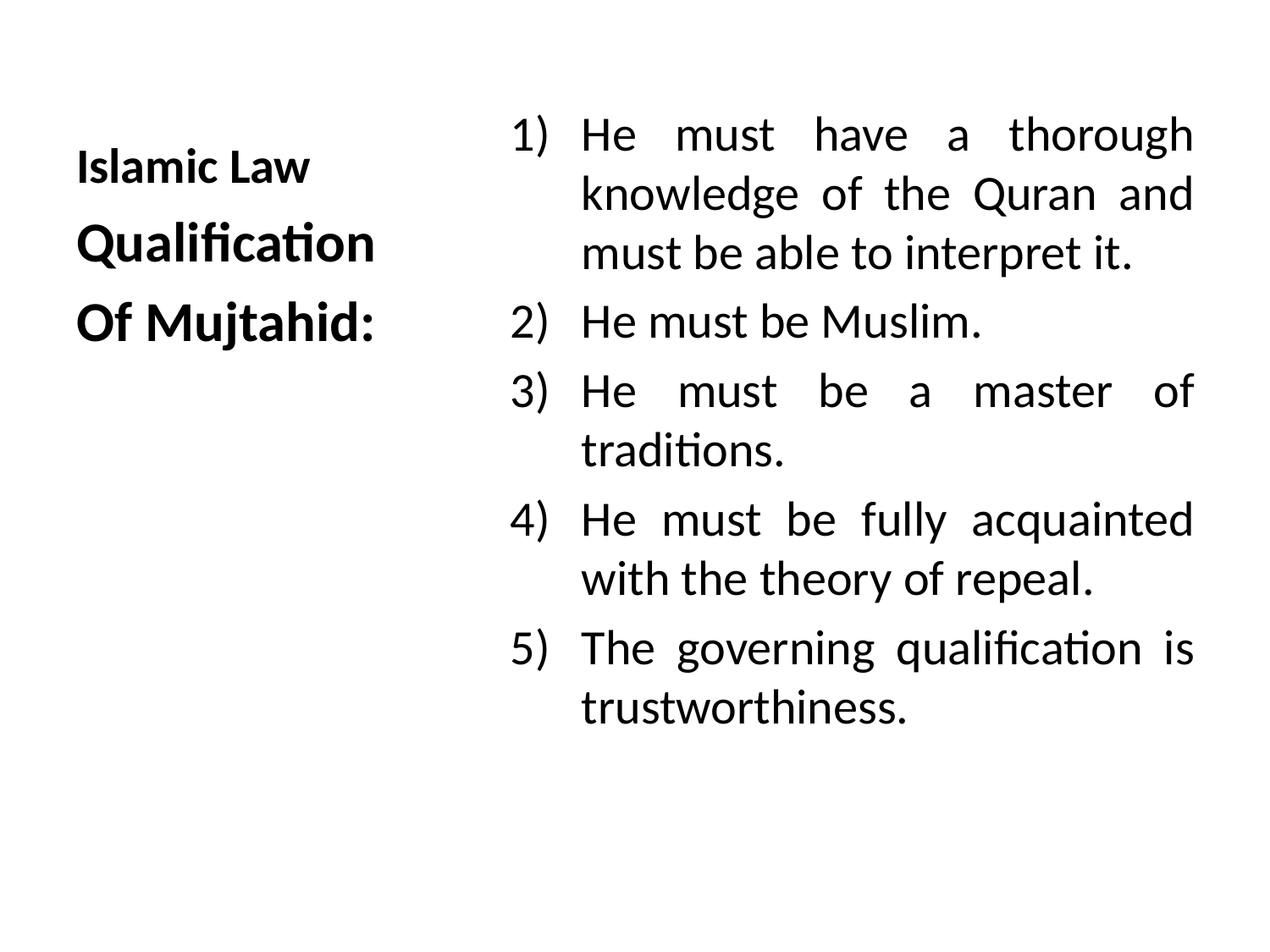

# Islamic Law
He must have a thorough knowledge of the Quran and must be able to interpret it.
He must be Muslim.
He must be a master of traditions.
He must be fully acquainted with the theory of repeal.
The governing qualification is trustworthiness.

Qualification
Of Mujtahid: